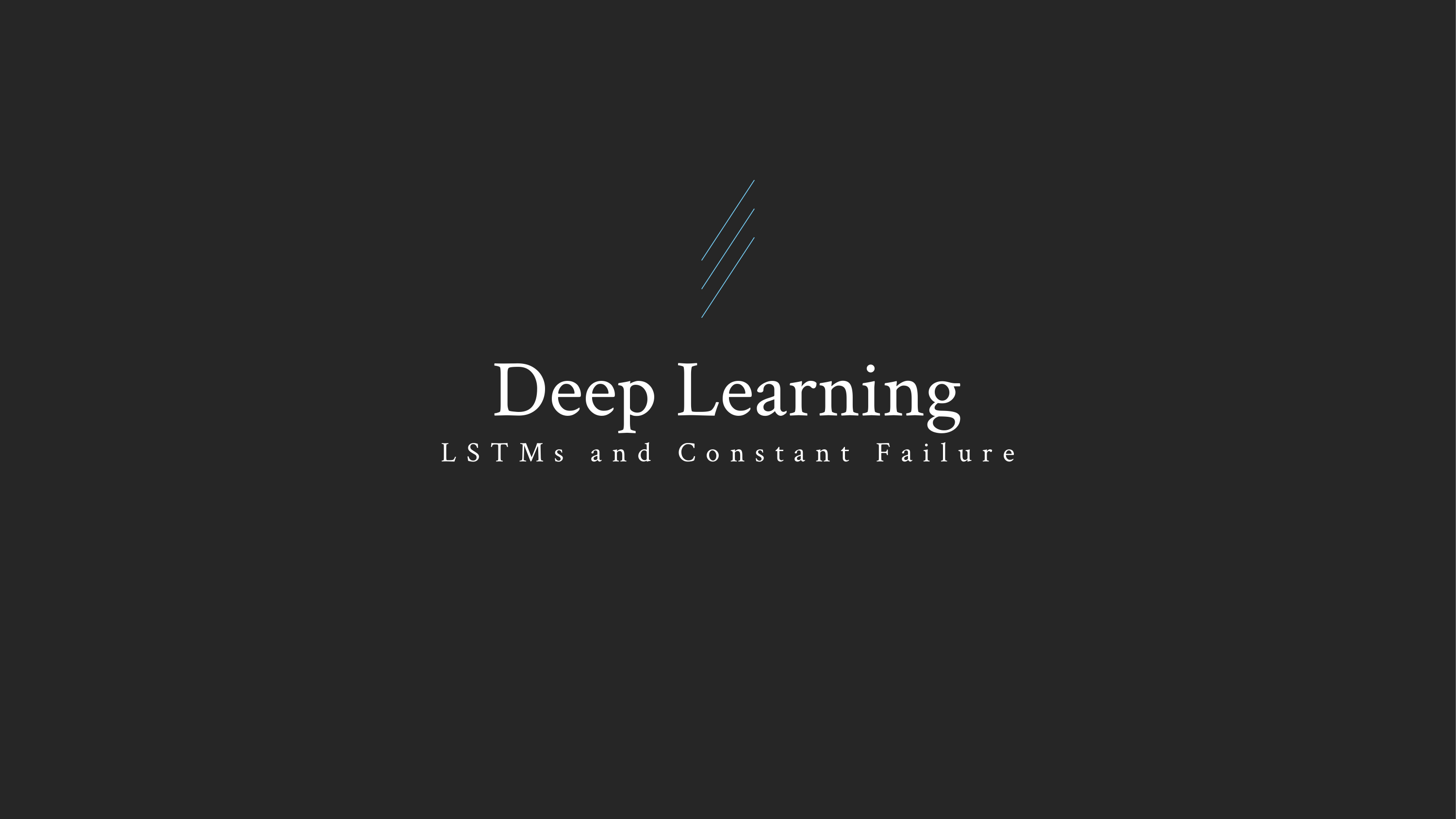

# Deep Learning
LSTMs and Constant Failure